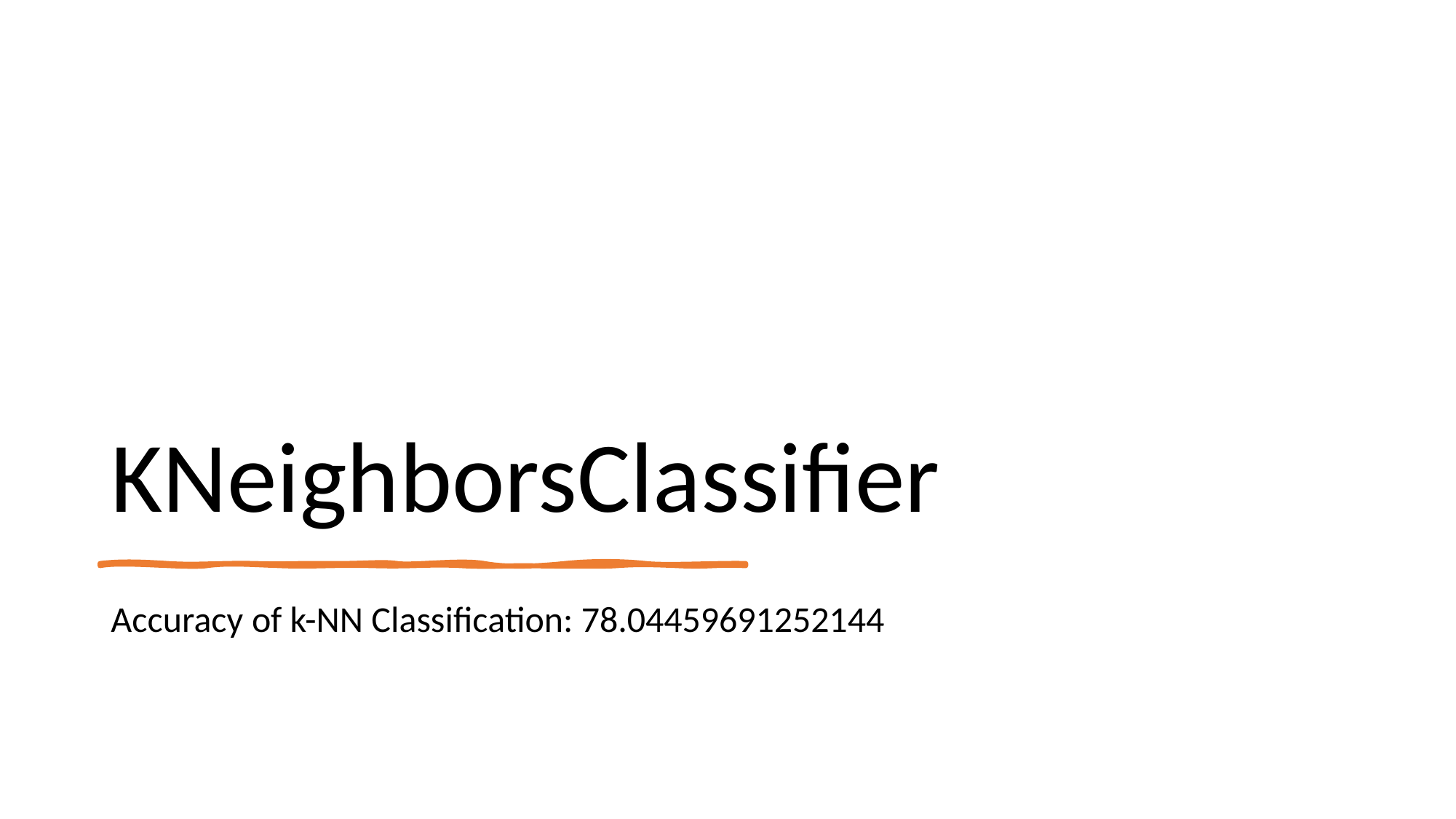

# KNeighborsClassifier

Accuracy of k-NN Classification: 78.04459691252144